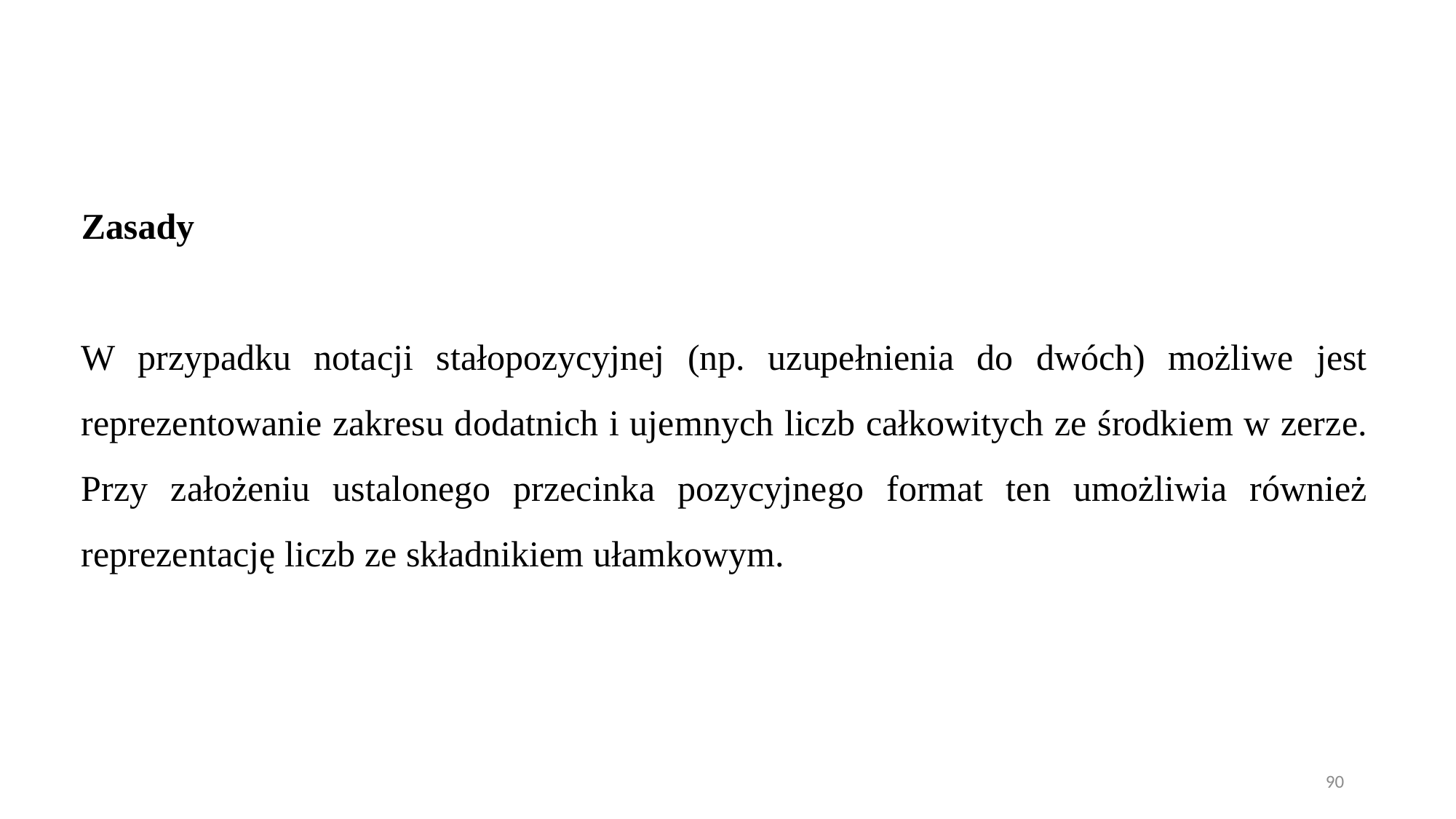

Zasady

W przypadku notacji stałopozycyjnej (np. uzupełnienia do dwóch) możliwe jest reprezentowanie zakresu dodatnich i ujemnych liczb całkowitych ze środkiem w zerze. Przy założeniu ustalonego przecinka pozycyjnego format ten umożliwia również reprezentację liczb ze składnikiem ułamkowym.
90